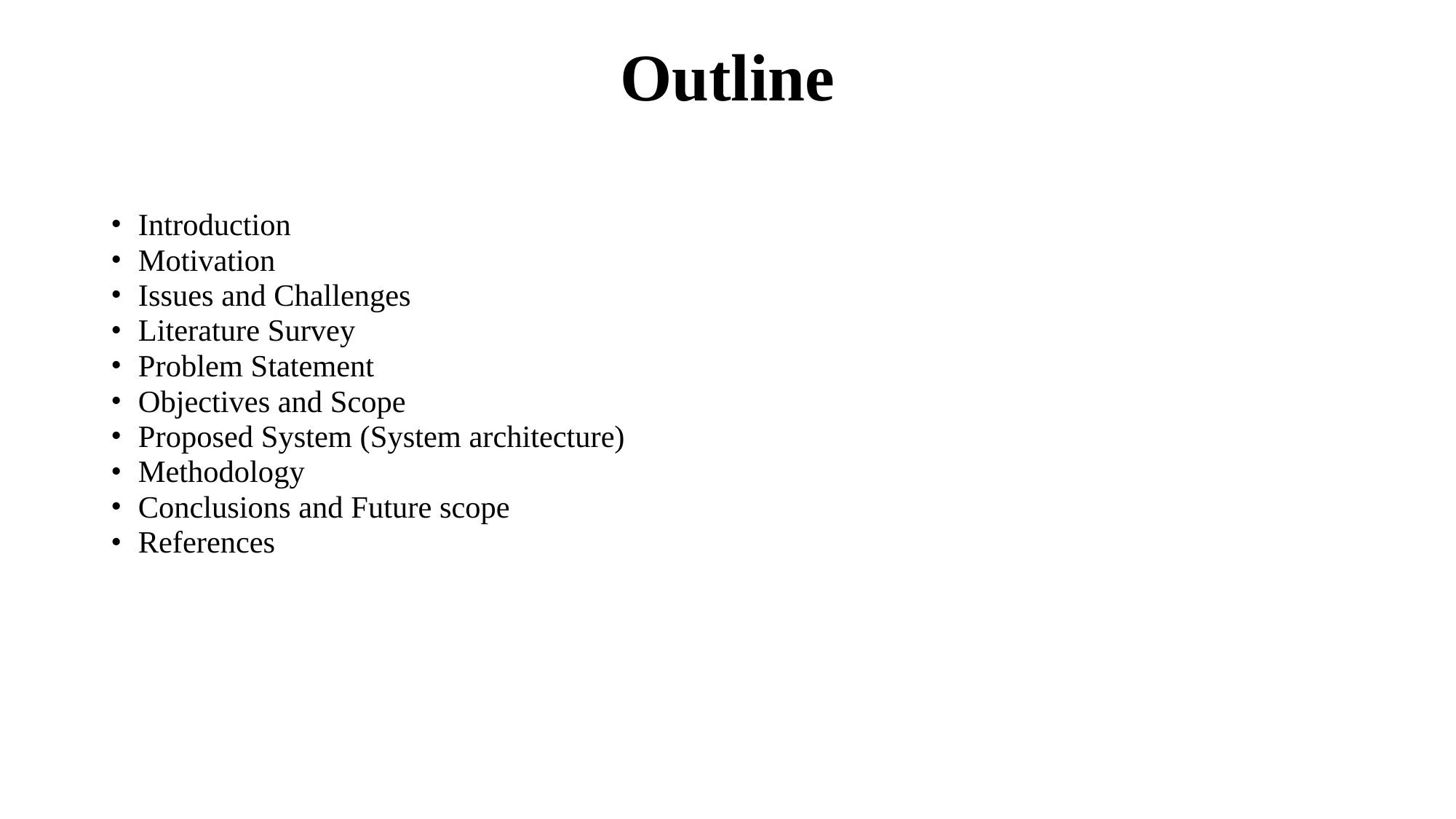

# Outline
Introduction
Motivation
Issues and Challenges
Literature Survey
Problem Statement
Objectives and Scope
Proposed System (System architecture)
Methodology
Conclusions and Future scope
References